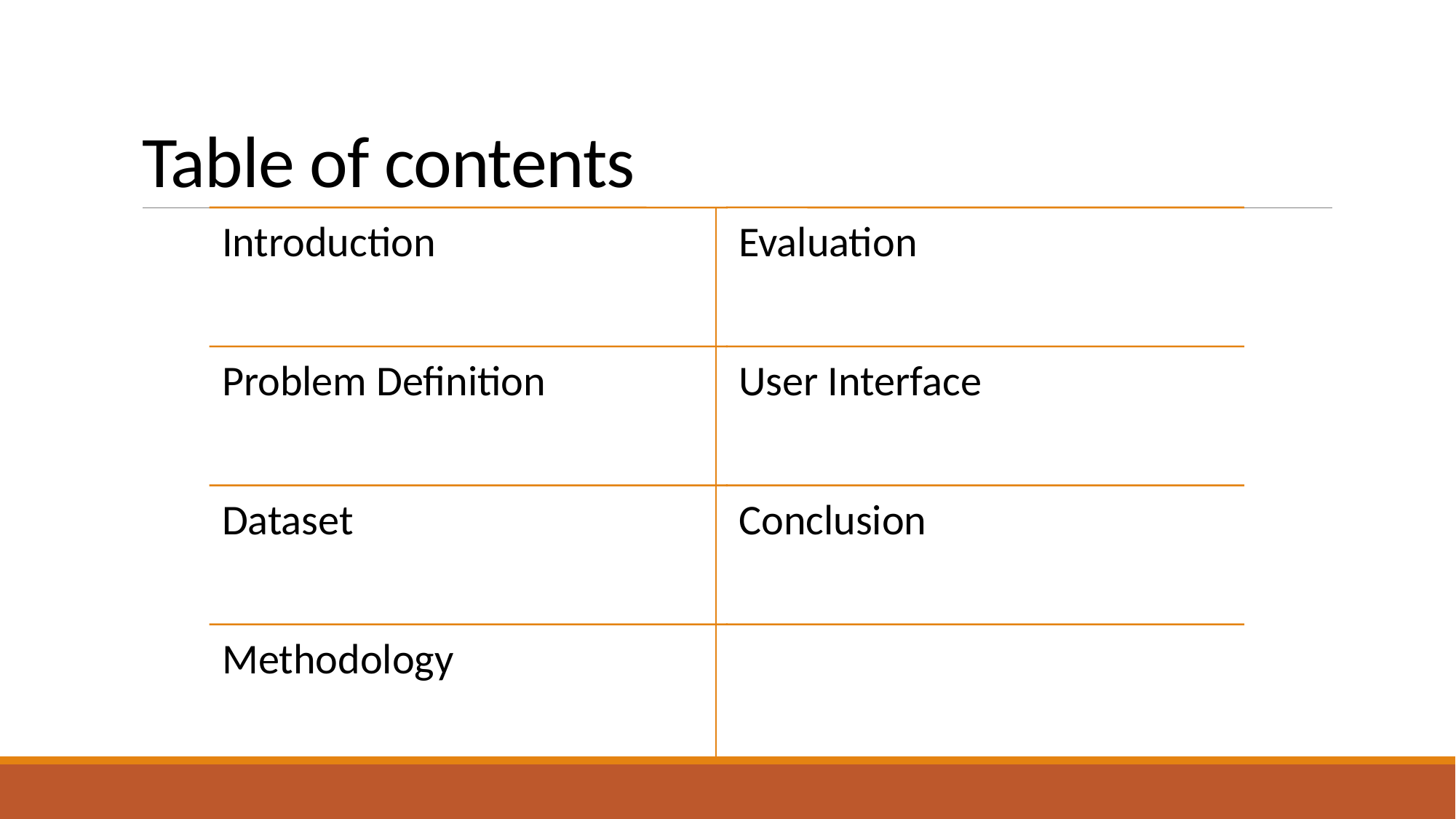

# Table of contents
Evaluation
User Interface
Conclusion

Introduction
Problem Definition
Dataset
Methodology